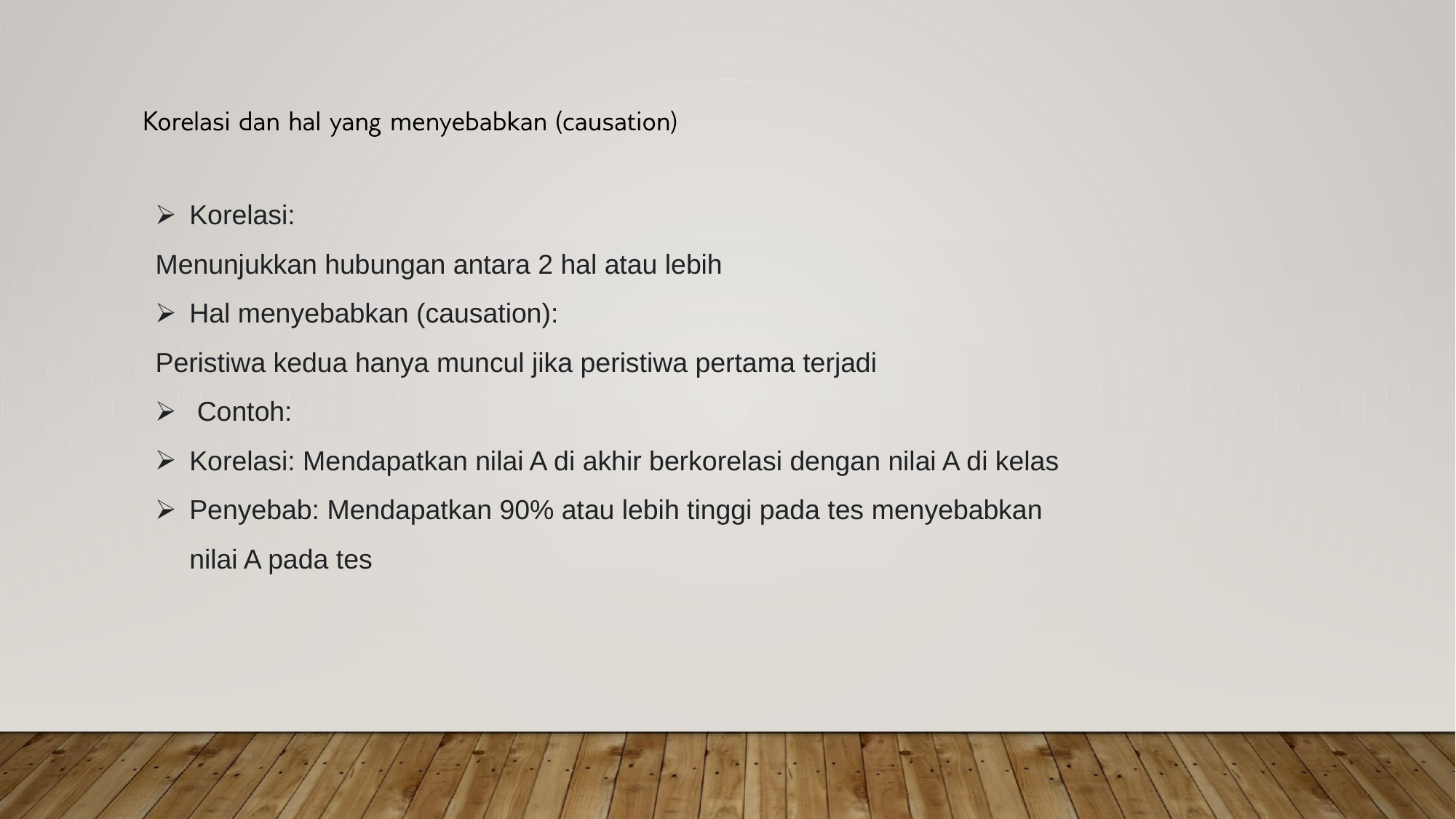

Korelasi dan hal yang menyebabkan (causation)
Korelasi:
Menunjukkan hubungan antara 2 hal atau lebih
Hal menyebabkan (causation):
Peristiwa kedua hanya muncul jika peristiwa pertama terjadi
 Contoh:
Korelasi: Mendapatkan nilai A di akhir berkorelasi dengan nilai A di kelas
Penyebab: Mendapatkan 90% atau lebih tinggi pada tes menyebabkan nilai A pada tes